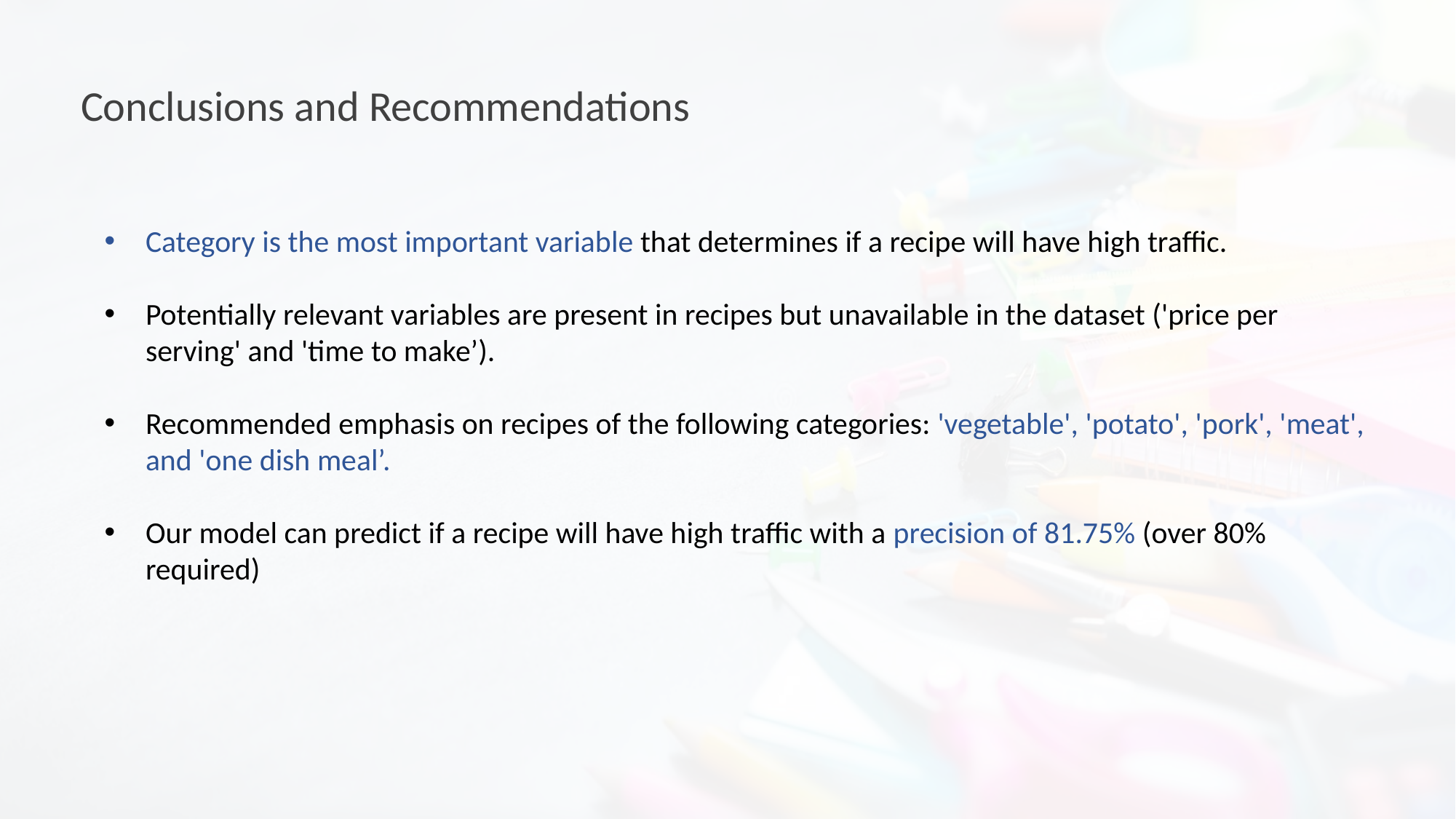

Conclusions and Recommendations
Category is the most important variable that determines if a recipe will have high traffic.

Potentially relevant variables are present in recipes but unavailable in the dataset ('price per serving' and 'time to make’).

Recommended emphasis on recipes of the following categories: 'vegetable', 'potato', 'pork', 'meat', and 'one dish meal’.

Our model can predict if a recipe will have high traffic with a precision of 81.75% (over 80% required)